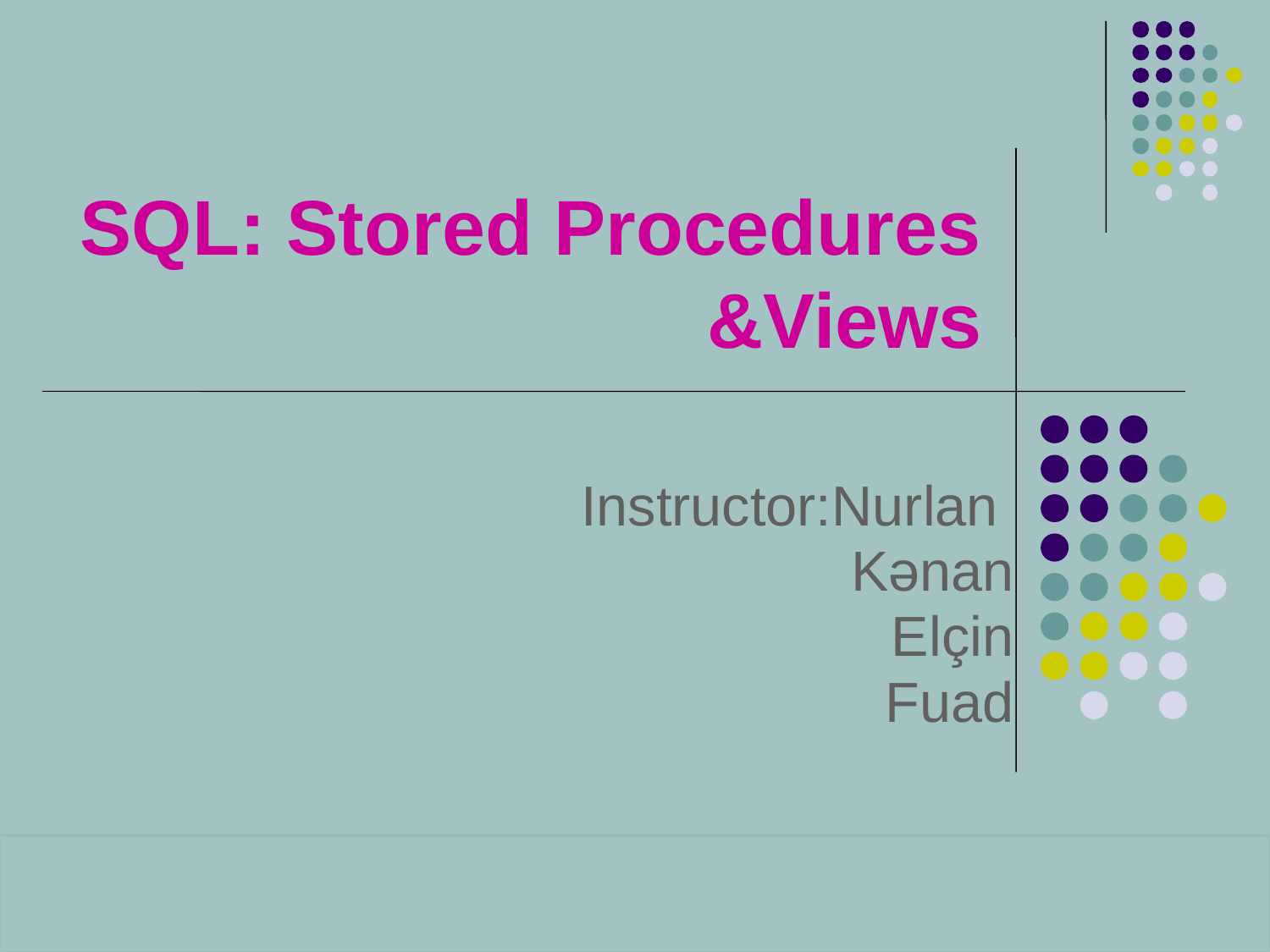

# SQL: Stored Procedures &Views
Instructor:Nurlan
Kənan
Elçin
Fuad